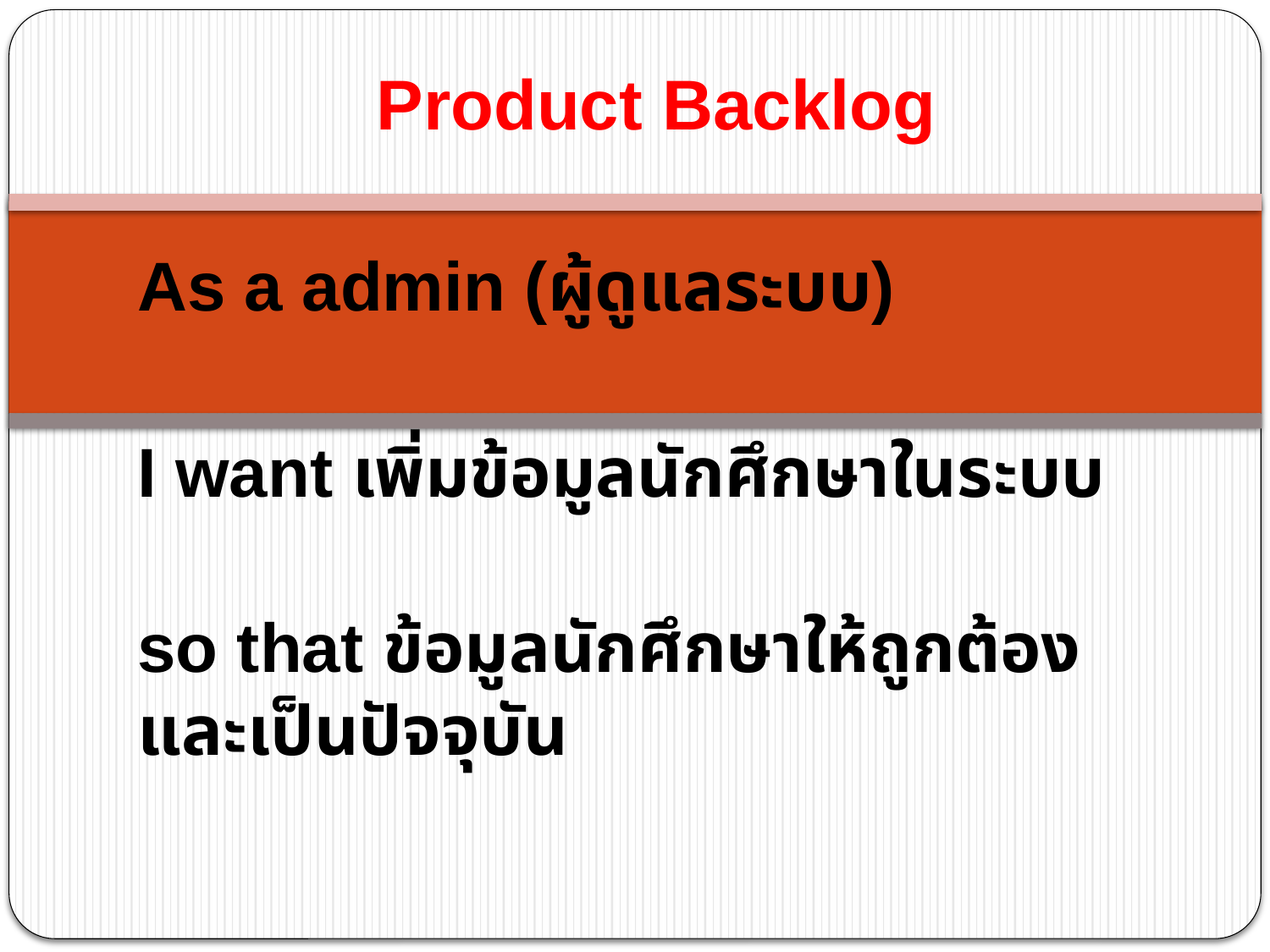

# Product Backlog
As a admin (ผู้ดูแลระบบ)

I want เพิ่มข้อมูลนักศึกษาในระบบ
so that ข้อมูลนักศึกษาให้ถูกต้อง และเป็นปัจจุบัน